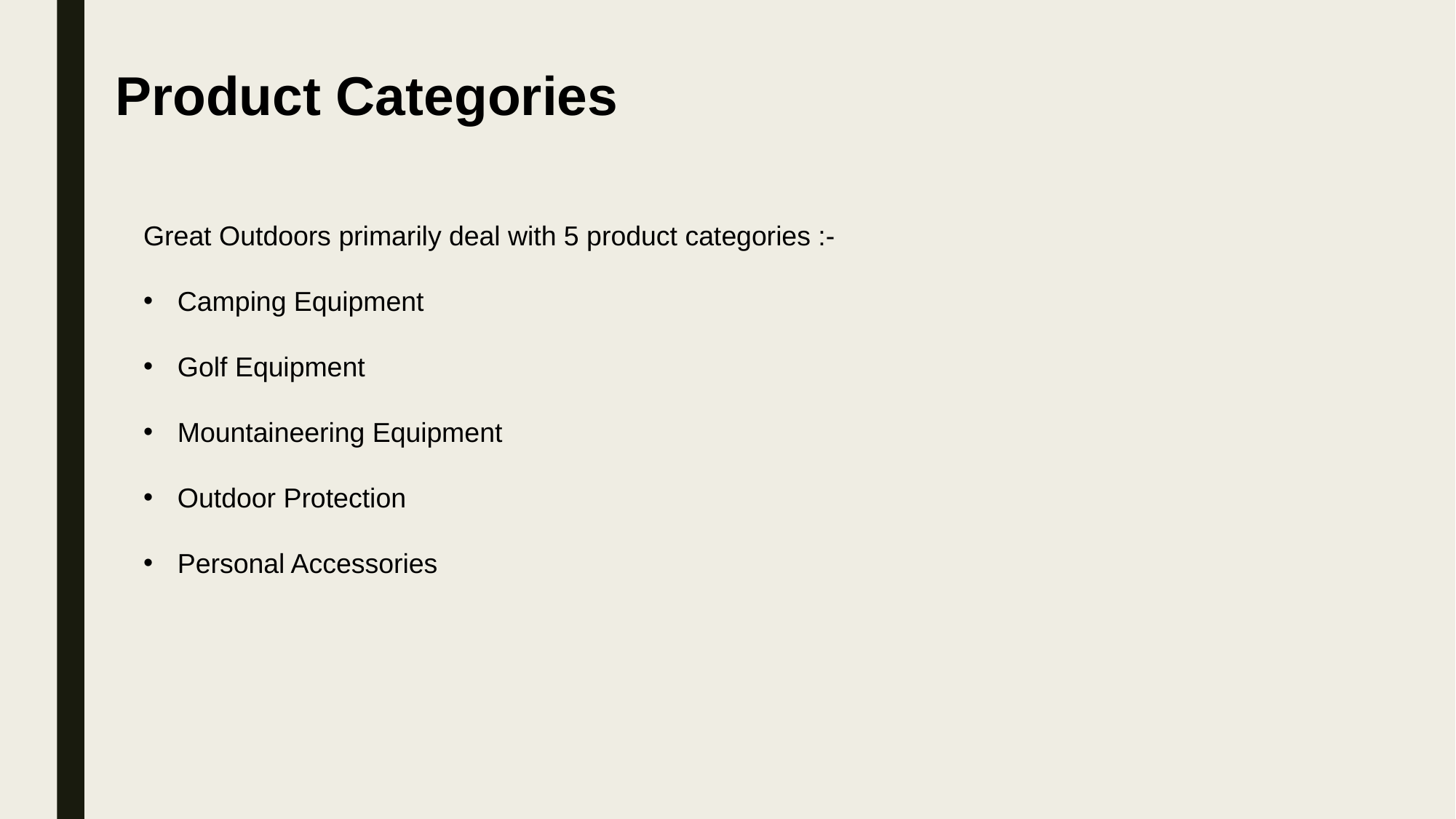

Product Categories
Great Outdoors primarily deal with 5 product categories :-

Camping Equipment

Golf Equipment

Mountaineering Equipment

Outdoor Protection

Personal Accessories